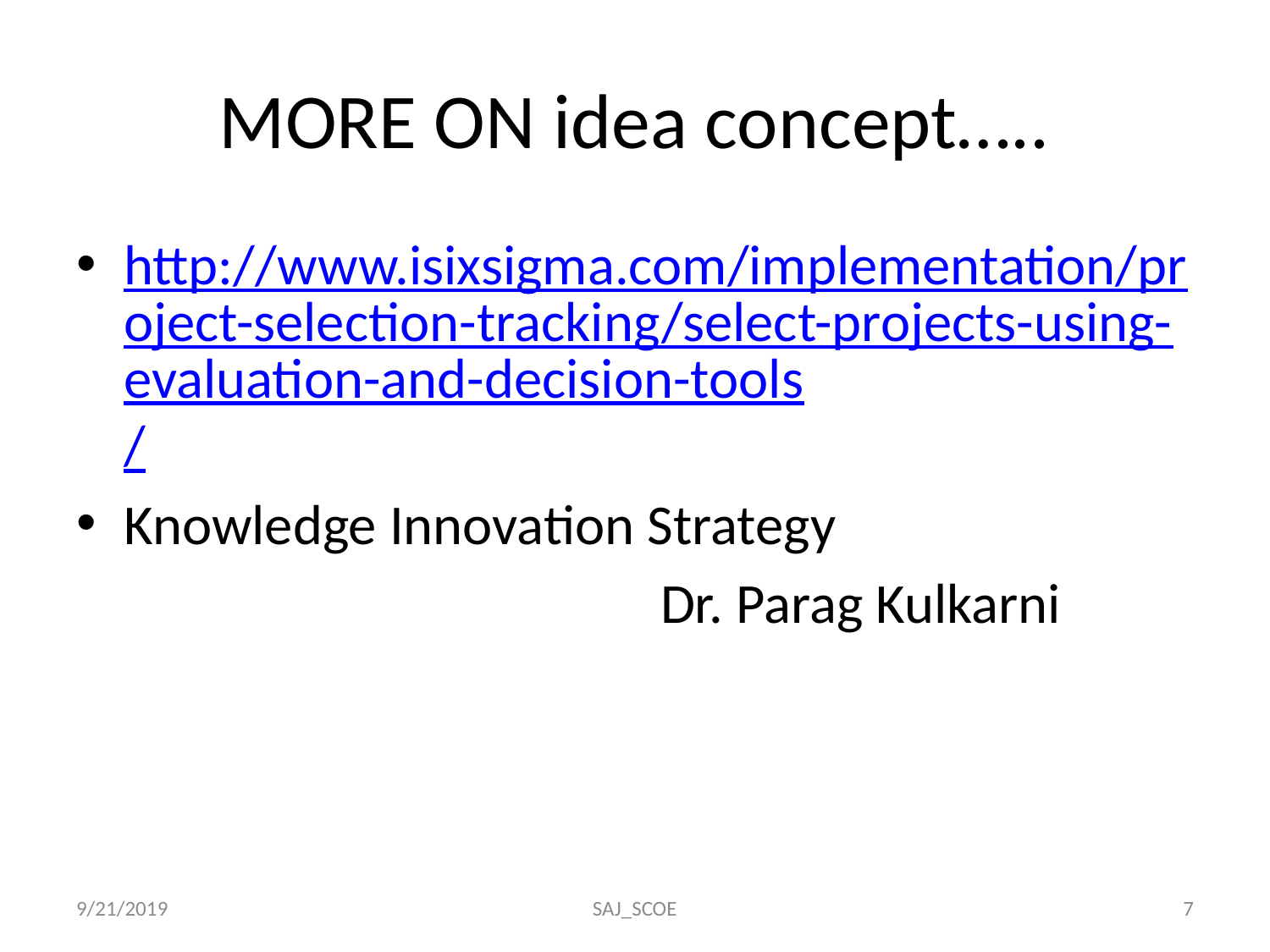

# MORE ON idea concept…..
http://www.isixsigma.com/implementation/project-selection-tracking/select-projects-using-evaluation-and-decision-tools/
Knowledge Innovation Strategy
                                              Dr. Parag Kulkarni

9/21/2019
SAJ_SCOE
7